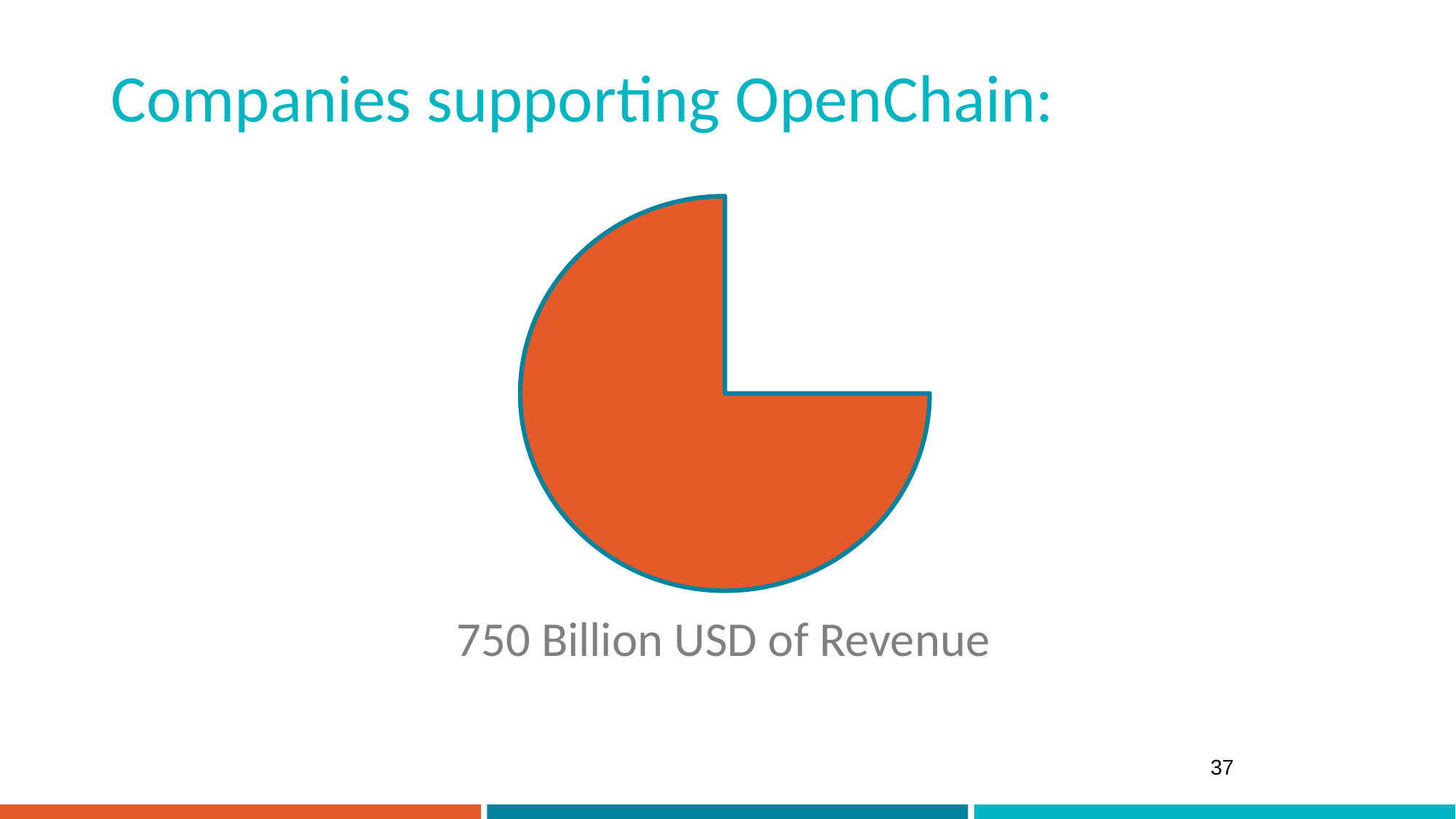

# Companies supporting OpenChain:

750 Billion USD of Revenue
37